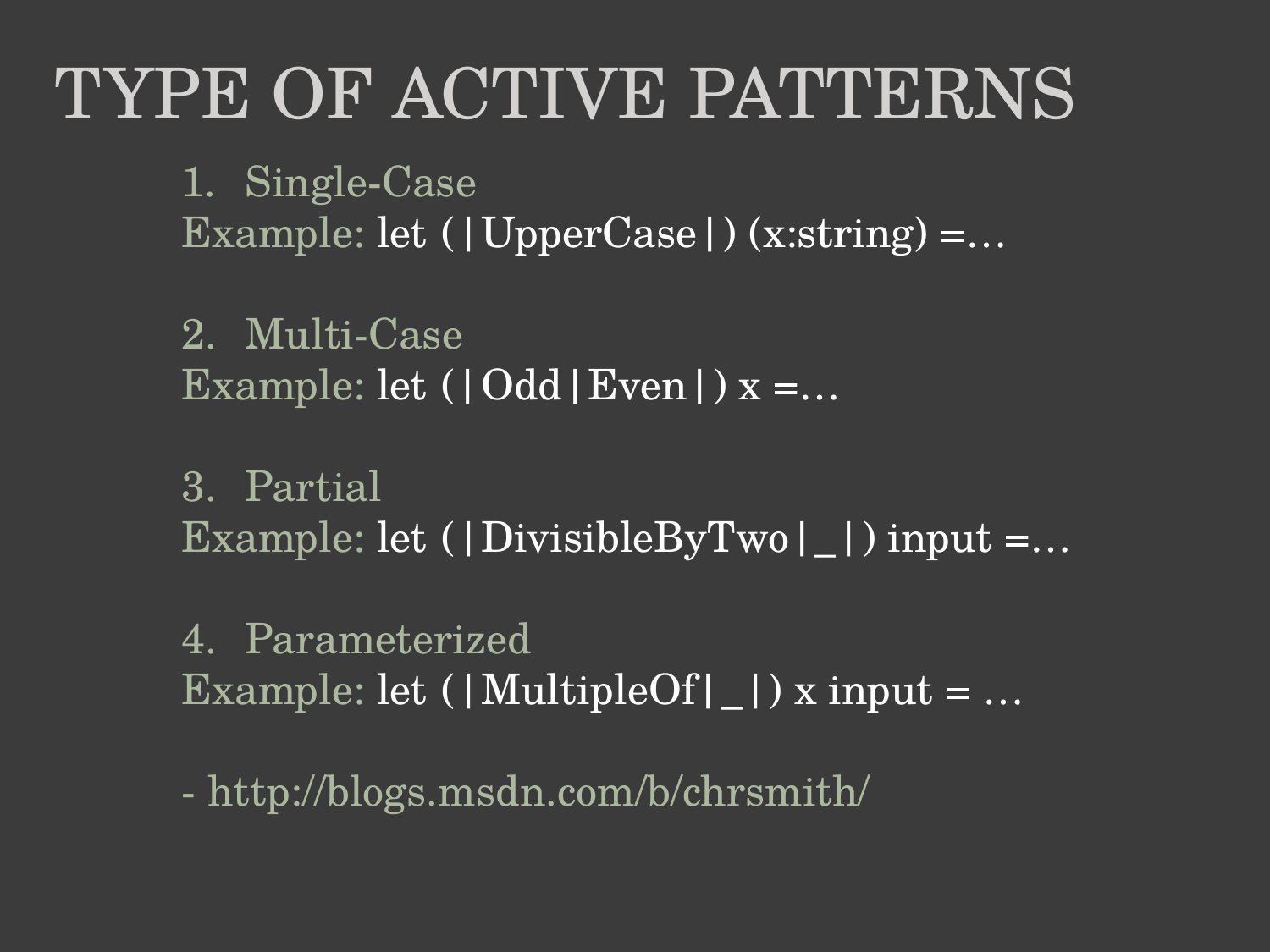

Type of active patterns
Single-Case
Example: let (|UpperCase|) (x:string) =…

Multi-Case
Example: let (|Odd|Even|) x =…

Partial
Example: let (|DivisibleByTwo|_|) input =…

Parameterized
Example: let (|MultipleOf|_|) x input = …

- http://blogs.msdn.com/b/chrsmith/